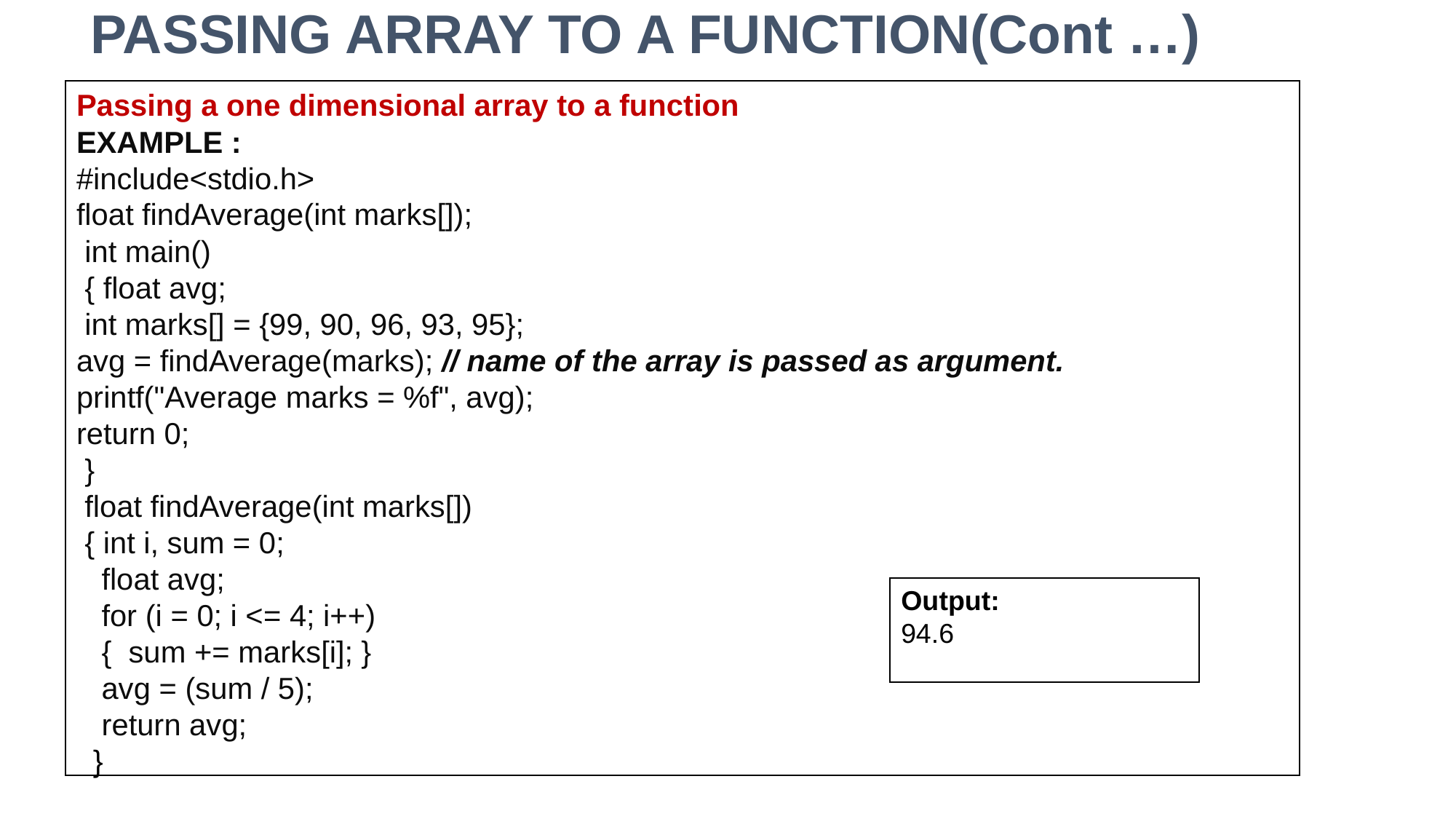

# PASSING ARRAY TO A FUNCTION(Cont …)
Passing a one dimensional array to a function
EXAMPLE :
#include<stdio.h>
float findAverage(int marks[]);
 int main()
 { float avg;
 int marks[] = {99, 90, 96, 93, 95};
avg = findAverage(marks); // name of the array is passed as argument.
printf("Average marks = %f", avg);
return 0;
 }
 float findAverage(int marks[])
 { int i, sum = 0;
   float avg;
   for (i = 0; i <= 4; i++)
   {  sum += marks[i]; }
   avg = (sum / 5);
   return avg;
  }
Output:
94.6